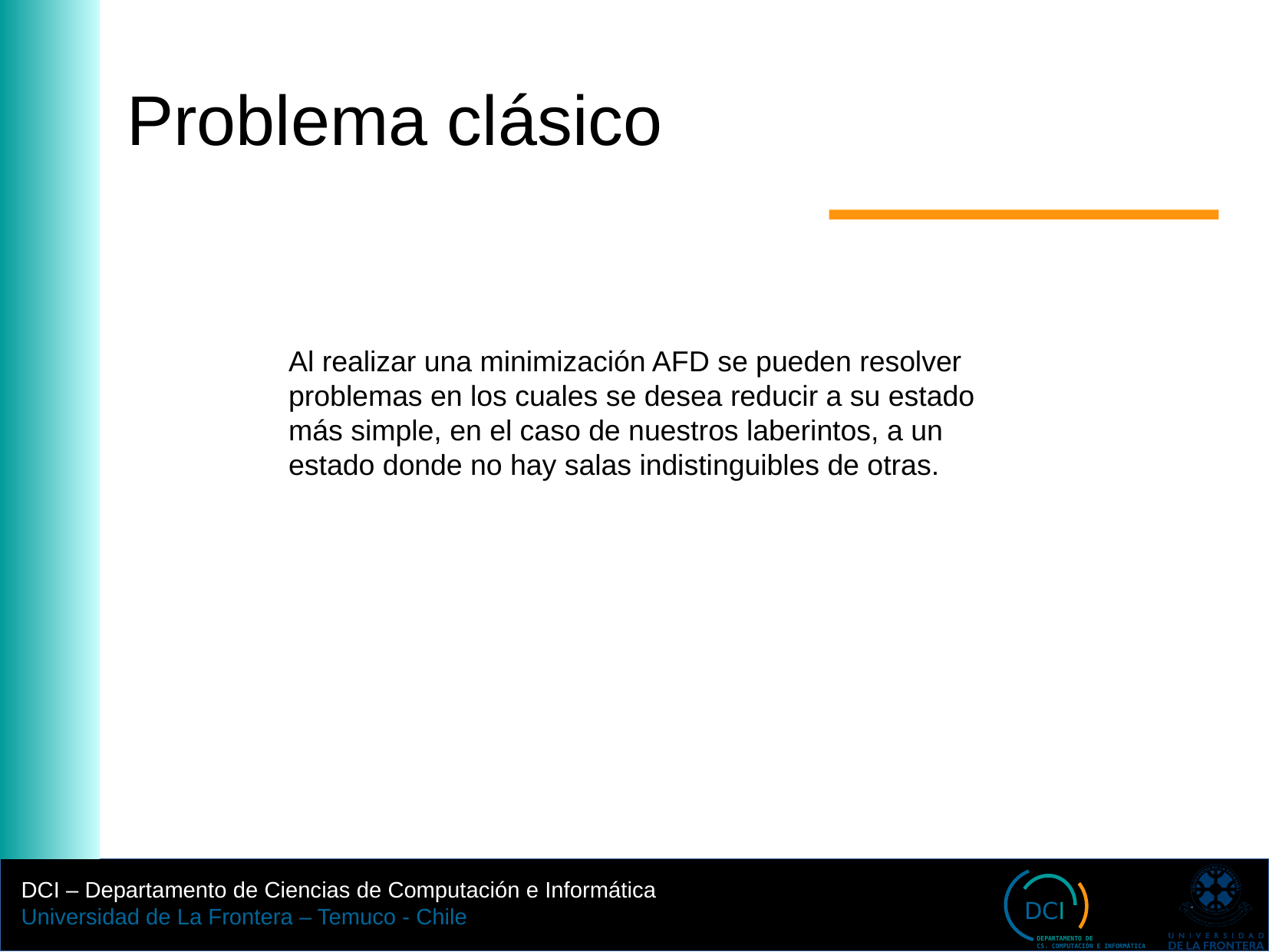

Problema clásico
Al realizar una minimización AFD se pueden resolver problemas en los cuales se desea reducir a su estado más simple, en el caso de nuestros laberintos, a un estado donde no hay salas indistinguibles de otras.